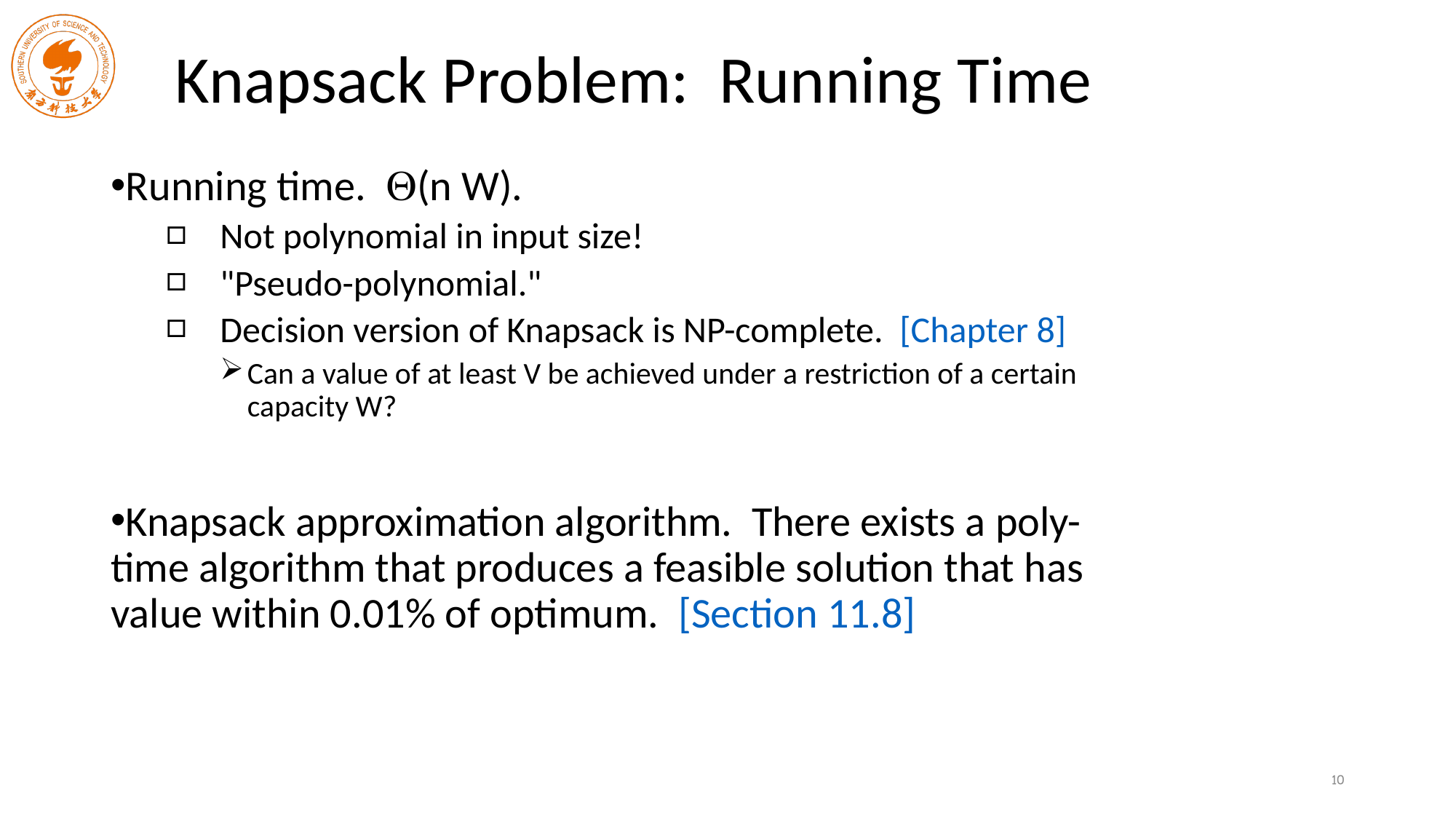

# Knapsack Problem:  Running Time
Running time.  Θ(n W).
Not polynomial in input size!
"Pseudo-polynomial."
Decision version of Knapsack is NP-complete.  [Chapter 8]
Can a value of at least V be achieved under a restriction of a certain capacity W?

Knapsack approximation algorithm.  There exists a poly-time algorithm that produces a feasible solution that has value within 0.01% of optimum.  [Section 11.8]
10